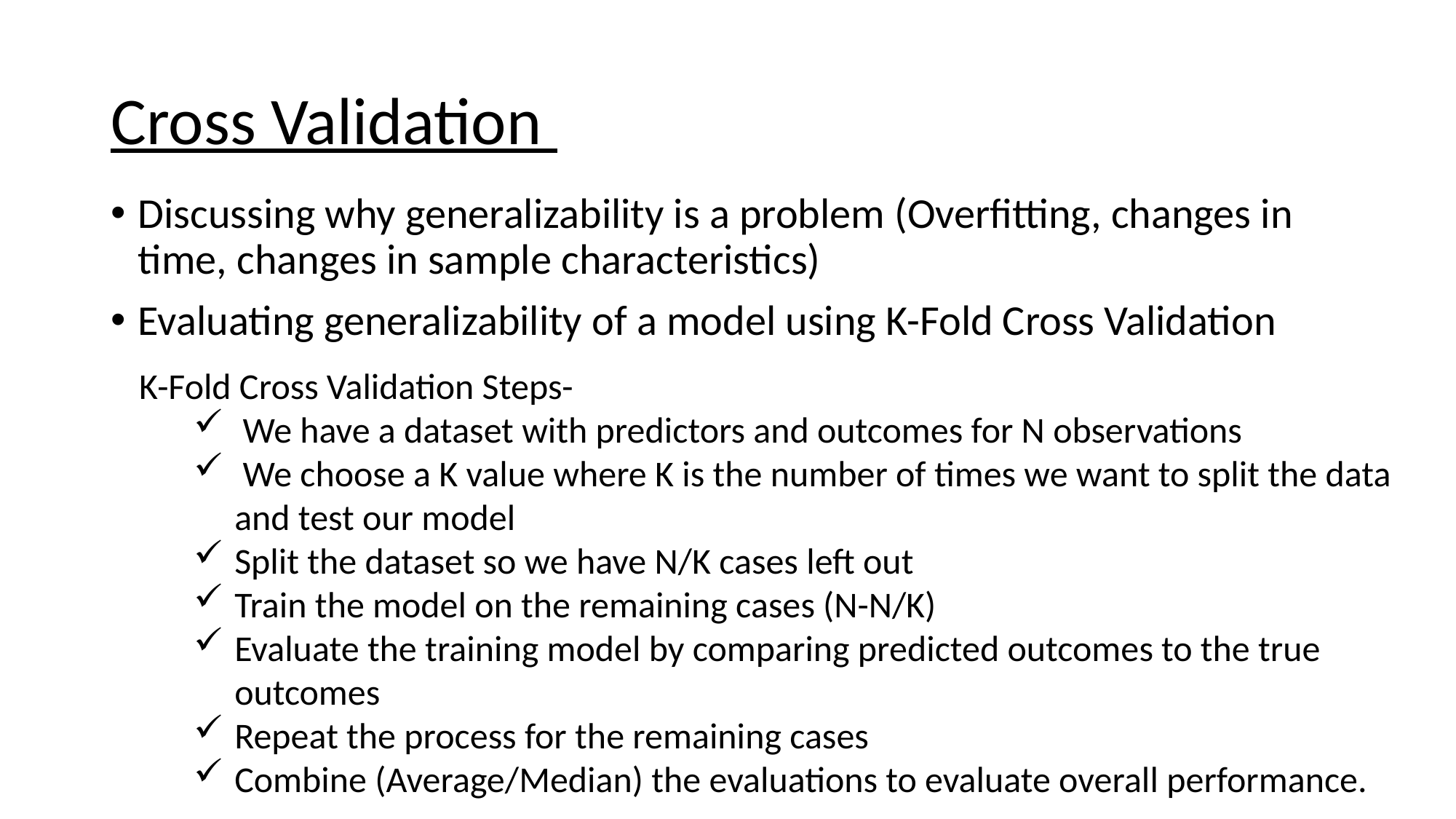

# Cross Validation
Discussing why generalizability is a problem (Overfitting, changes in time, changes in sample characteristics)
Evaluating generalizability of a model using K-Fold Cross Validation

K-Fold Cross Validation Steps-
 We have a dataset with predictors and outcomes for N observations
 We choose a K value where K is the number of times we want to split the data and test our model
Split the dataset so we have N/K cases left out
Train the model on the remaining cases (N-N/K)
Evaluate the training model by comparing predicted outcomes to the true outcomes
Repeat the process for the remaining cases
Combine (Average/Median) the evaluations to evaluate overall performance.